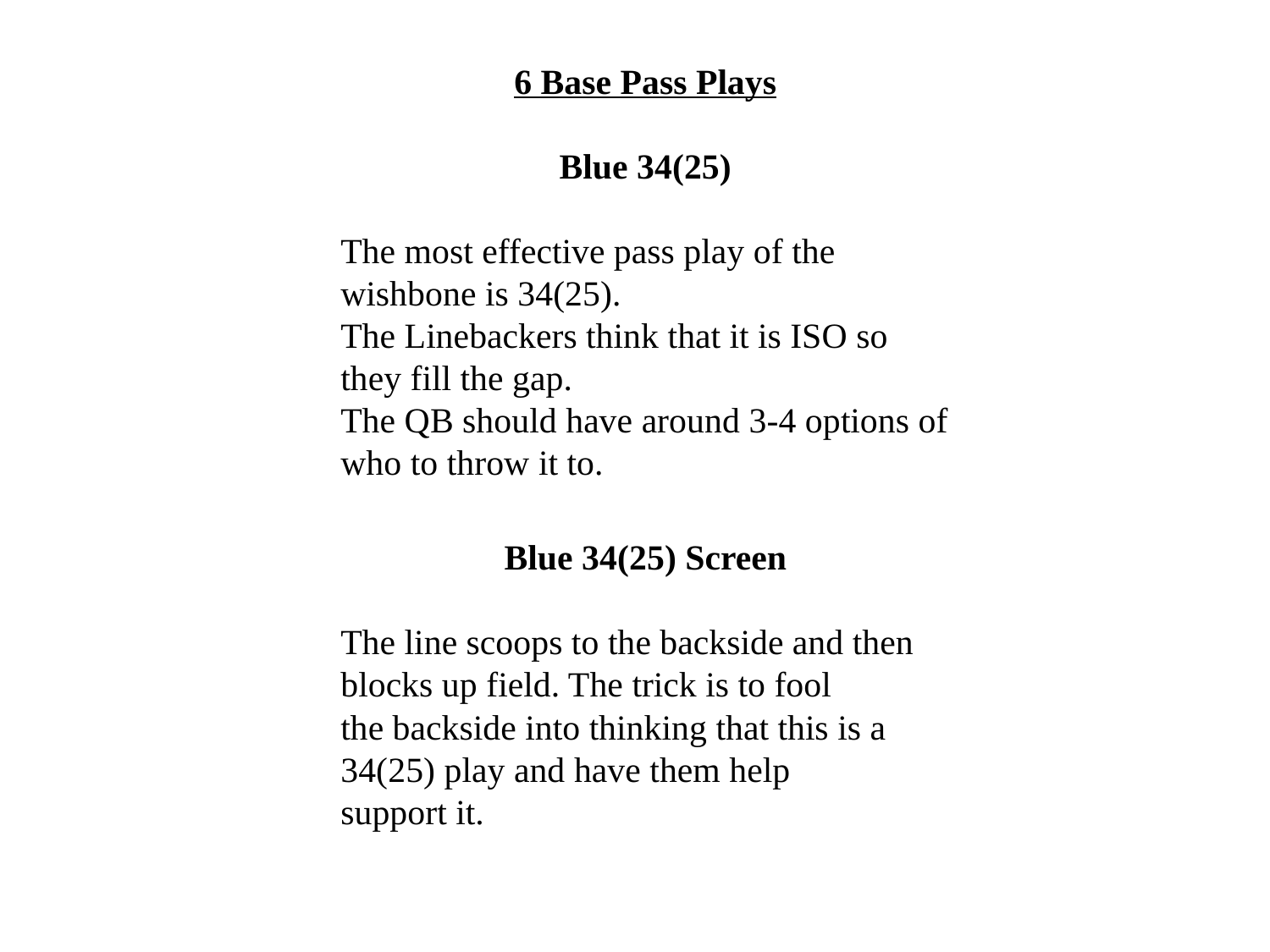

6 Base Pass Plays

Blue 34(25)

The most effective pass play of the wishbone is 34(25).
The Linebackers think that it is ISO so they fill the gap.
The QB should have around 3-4 options of who to throw it to.

Blue 34(25) Screen

The line scoops to the backside and then blocks up field. The trick is to fool
the backside into thinking that this is a 34(25) play and have them help
support it.